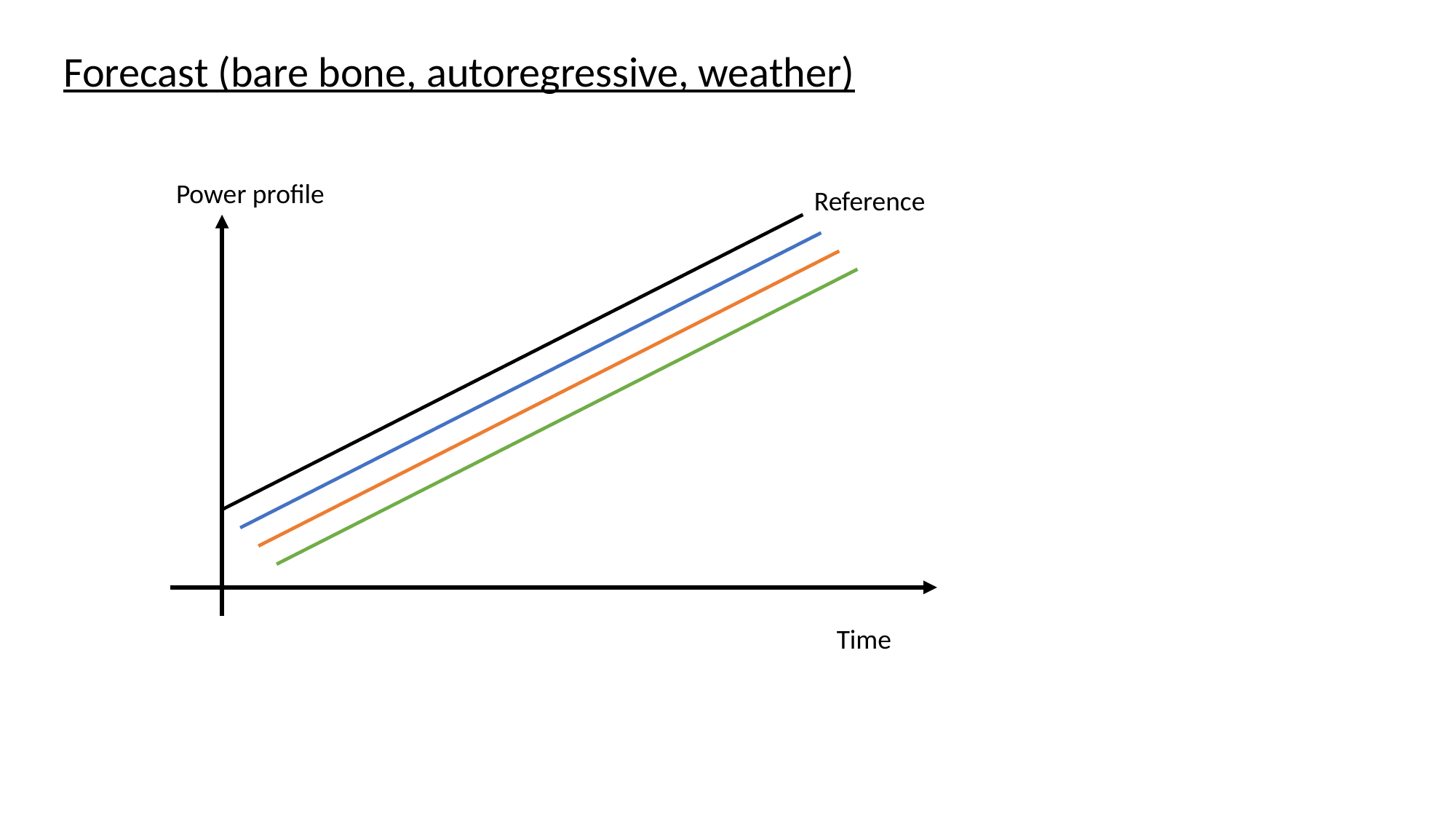

Forecast (bare bone, autoregressive, weather)
Power profile
Reference
Time